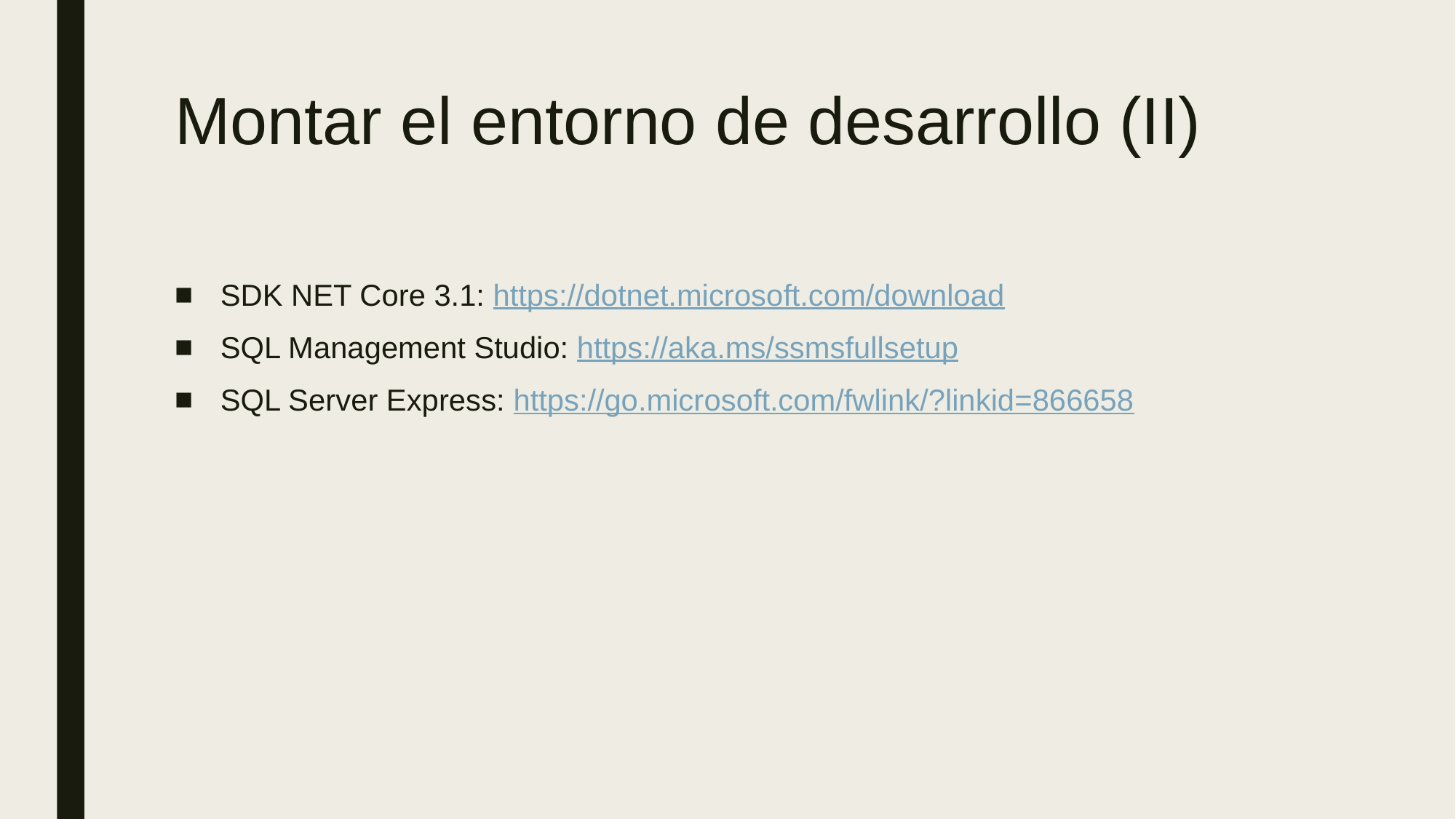

# Montar el entorno de desarrollo (II)
SDK NET Core 3.1: https://dotnet.microsoft.com/download
SQL Management Studio: https://aka.ms/ssmsfullsetup
SQL Server Express: https://go.microsoft.com/fwlink/?linkid=866658